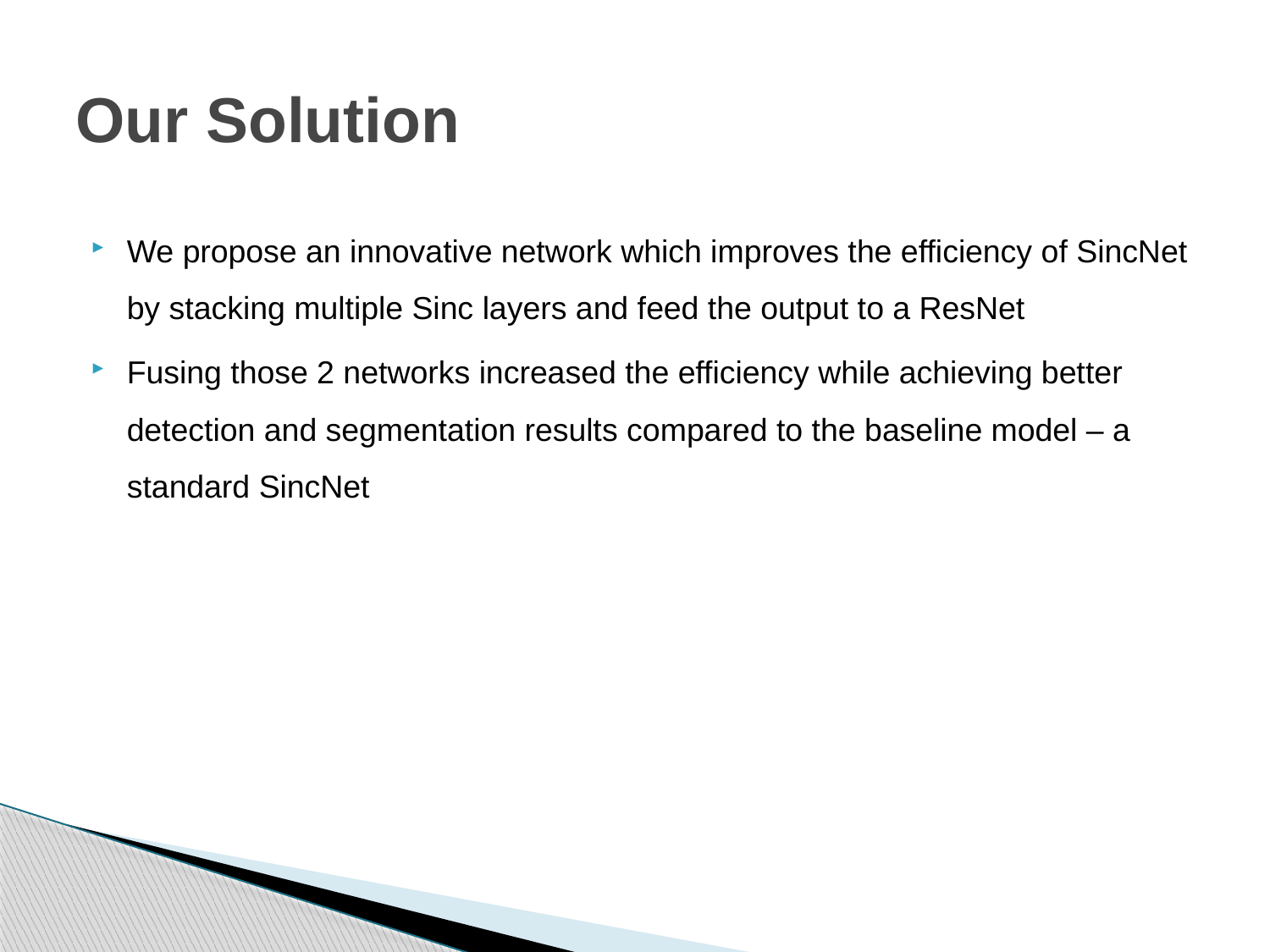

# Our Solution
We propose an innovative network which improves the efficiency of SincNet by stacking multiple Sinc layers and feed the output to a ResNet
Fusing those 2 networks increased the efficiency while achieving better detection and segmentation results compared to the baseline model – a standard SincNet